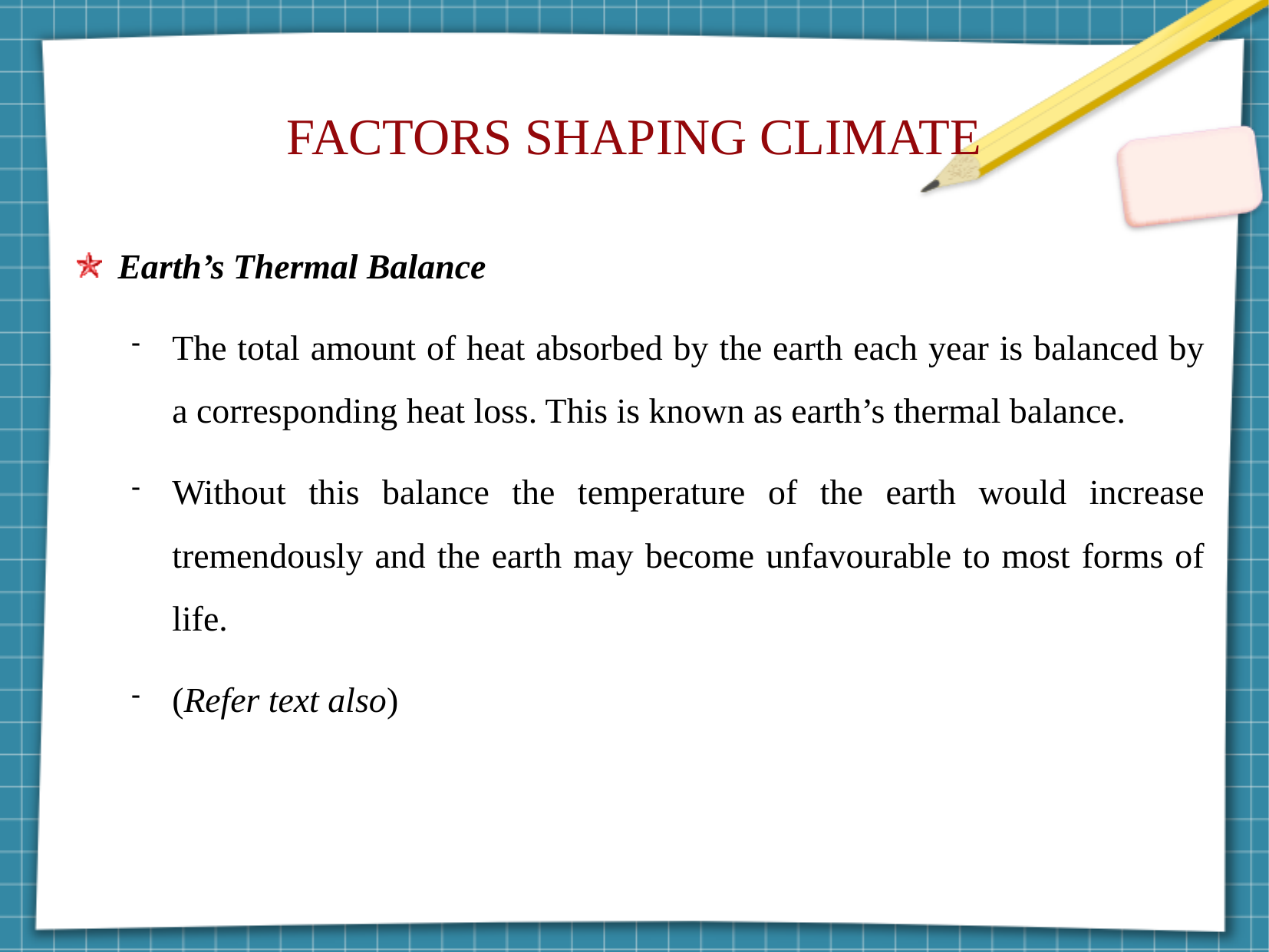

FACTORS SHAPING CLIMATE
Earth’s Thermal Balance
The total amount of heat absorbed by the earth each year is balanced by a corresponding heat loss. This is known as earth’s thermal balance.
Without this balance the temperature of the earth would increase tremendously and the earth may become unfavourable to most forms of life.
(Refer text also)